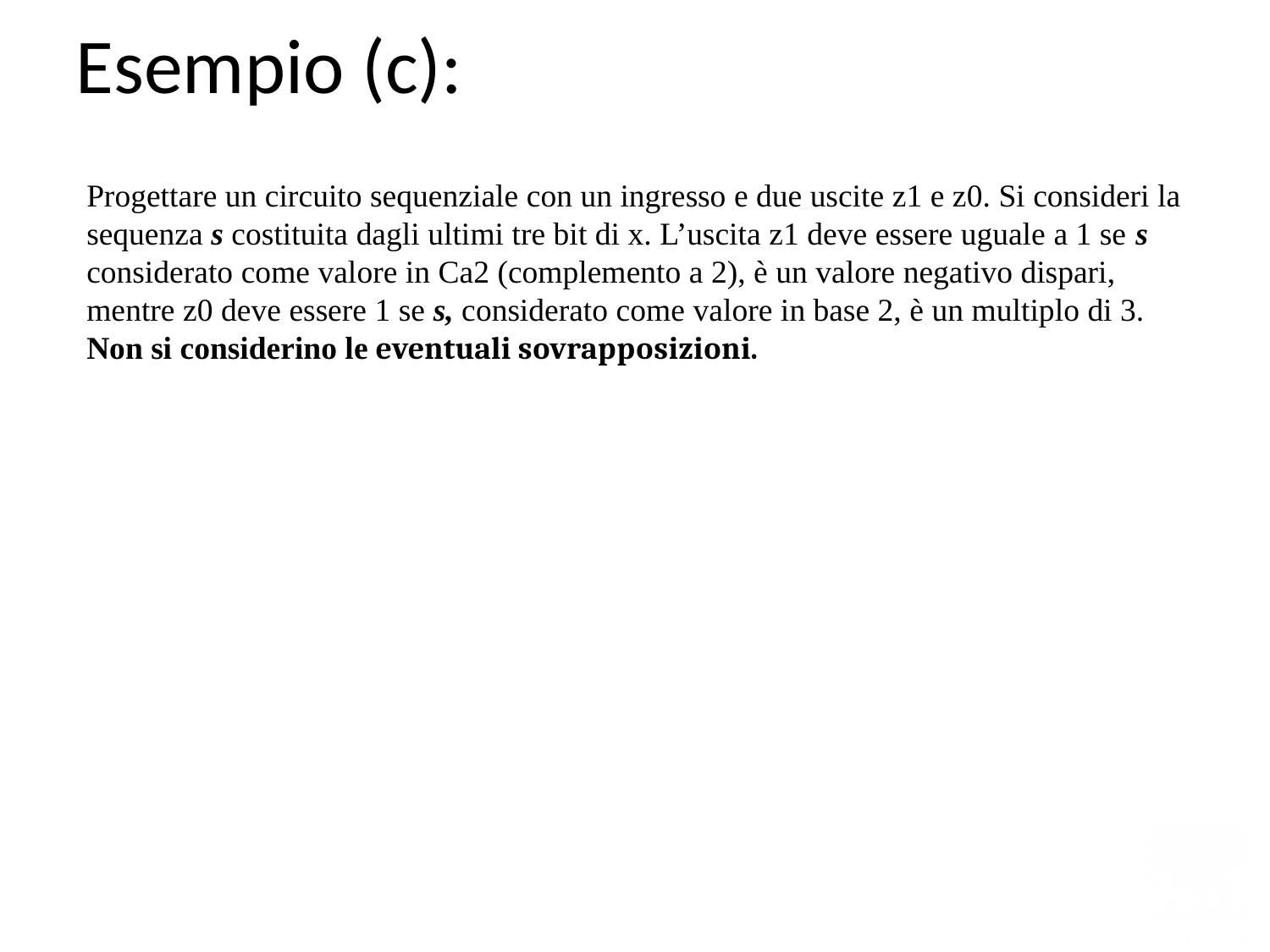

Esempio (c):
Progettare un circuito sequenziale con un ingresso e due uscite z1 e z0. Si consideri la sequenza s costituita dagli ultimi tre bit di x. L’uscita z1 deve essere uguale a 1 se s considerato come valore in Ca2 (complemento a 2), è un valore negativo dispari, mentre z0 deve essere 1 se s, considerato come valore in base 2, è un multiplo di 3. Non si considerino le eventuali sovrapposizioni.